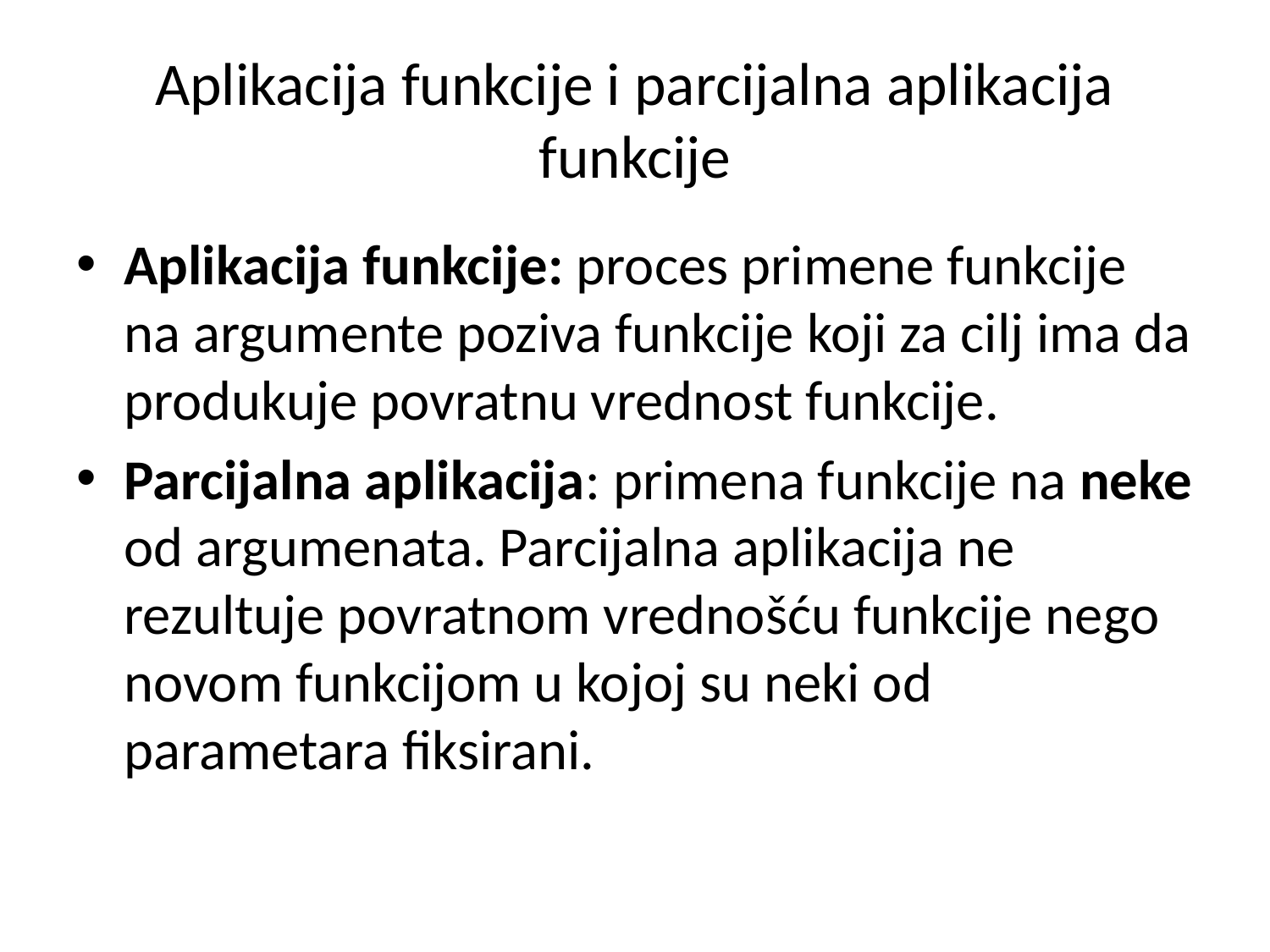

# Aplikacija funkcije i parcijalna aplikacija funkcije
Aplikacija funkcije: proces primene funkcije na argumente poziva funkcije koji za cilj ima da produkuje povratnu vrednost funkcije.
Parcijalna aplikacija: primena funkcije na neke od argumenata. Parcijalna aplikacija ne rezultuje povratnom vrednošću funkcije nego novom funkcijom u kojoj su neki od parametara fiksirani.